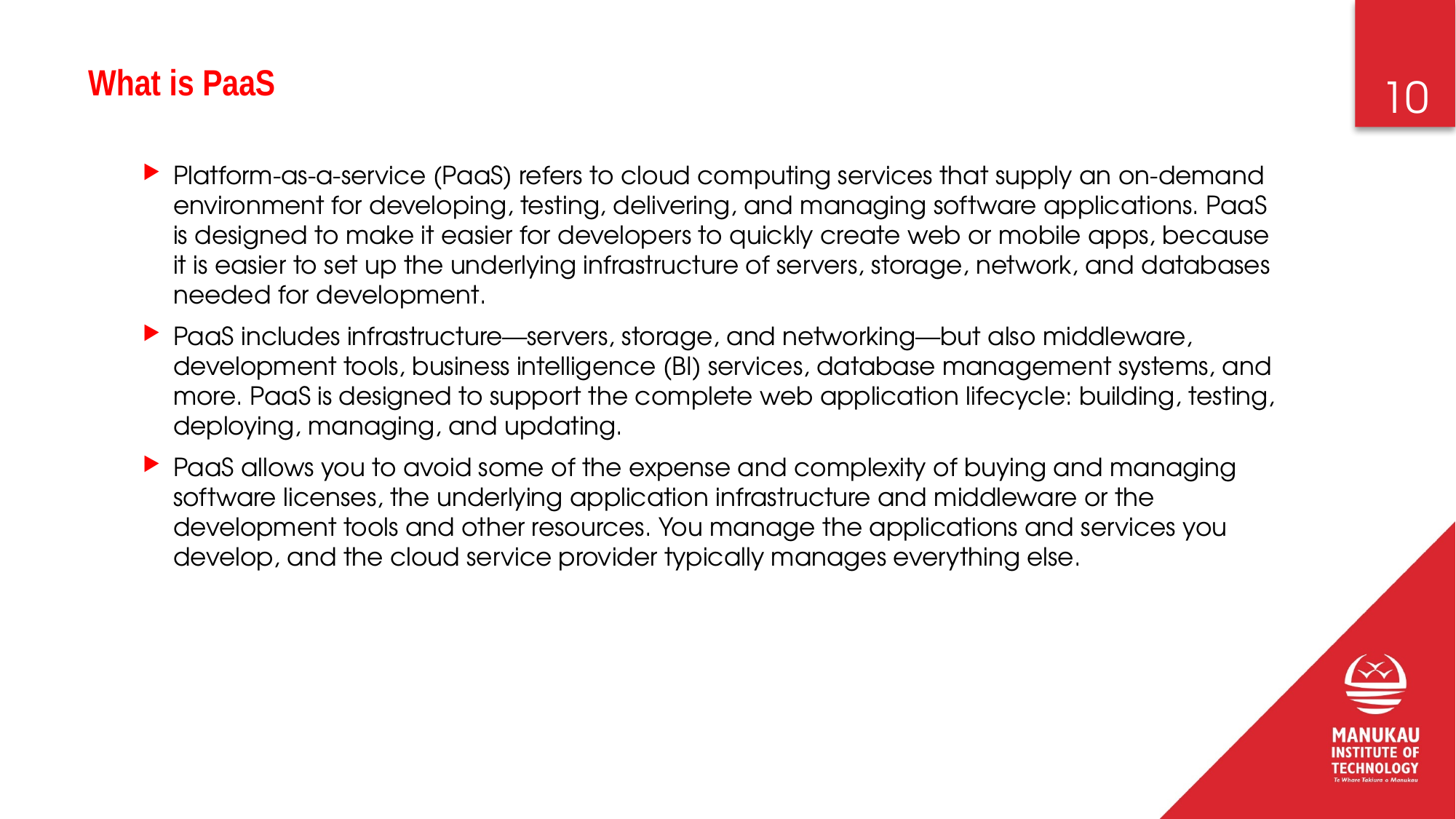

# What is PaaS
Platform-as-a-service (PaaS) refers to cloud computing services that supply an on-demand environment for developing, testing, delivering, and managing software applications. PaaS is designed to make it easier for developers to quickly create web or mobile apps, because it is easier to set up the underlying infrastructure of servers, storage, network, and databases needed for development.
PaaS includes infrastructure—servers, storage, and networking—but also middleware, development tools, business intelligence (BI) services, database management systems, and more. PaaS is designed to support the complete web application lifecycle: building, testing, deploying, managing, and updating.
PaaS allows you to avoid some of the expense and complexity of buying and managing software licenses, the underlying application infrastructure and middleware or the development tools and other resources. You manage the applications and services you develop, and the cloud service provider typically manages everything else.